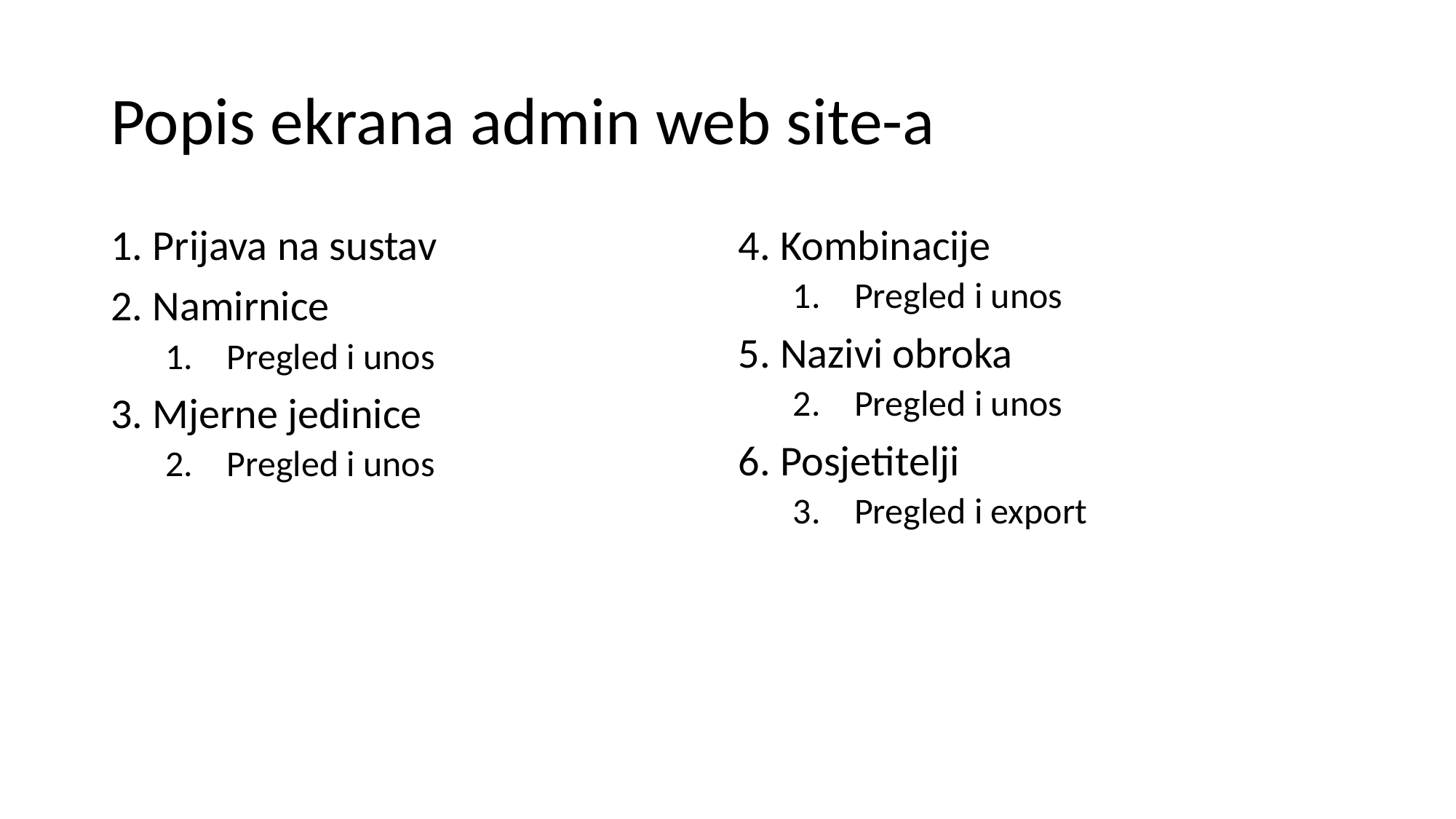

# Popis ekrana admin web site-a
1. Prijava na sustav
2. Namirnice
Pregled i unos
3. Mjerne jedinice
Pregled i unos
4. Kombinacije
Pregled i unos
5. Nazivi obroka
Pregled i unos
6. Posjetitelji
Pregled i export